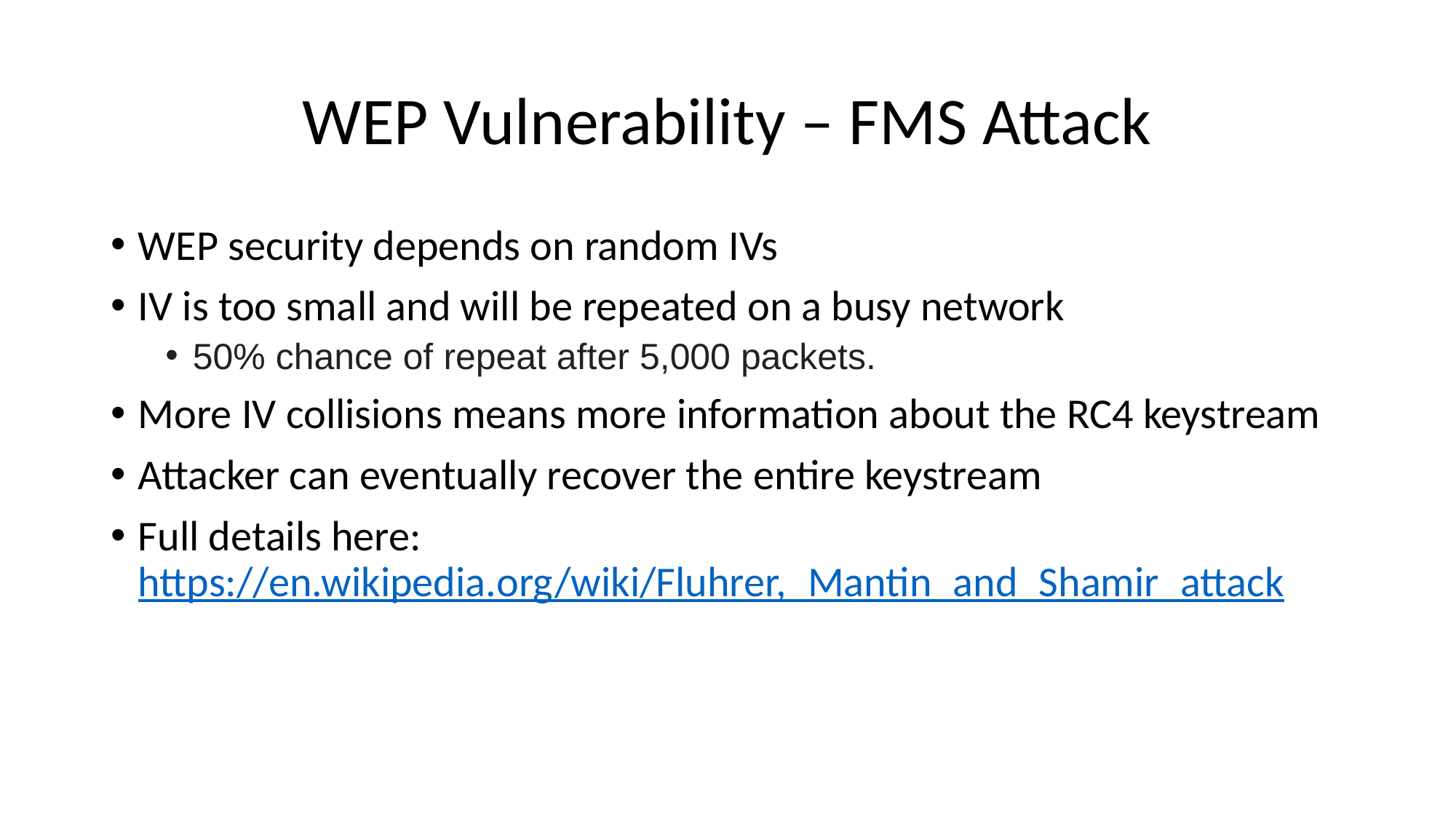

# WEP Vulnerability – FMS Attack
WEP security depends on random IVs
IV is too small and will be repeated on a busy network
50% chance of repeat after 5,000 packets.
More IV collisions means more information about the RC4 keystream
Attacker can eventually recover the entire keystream
Full details here: https://en.wikipedia.org/wiki/Fluhrer,_Mantin_and_Shamir_attack